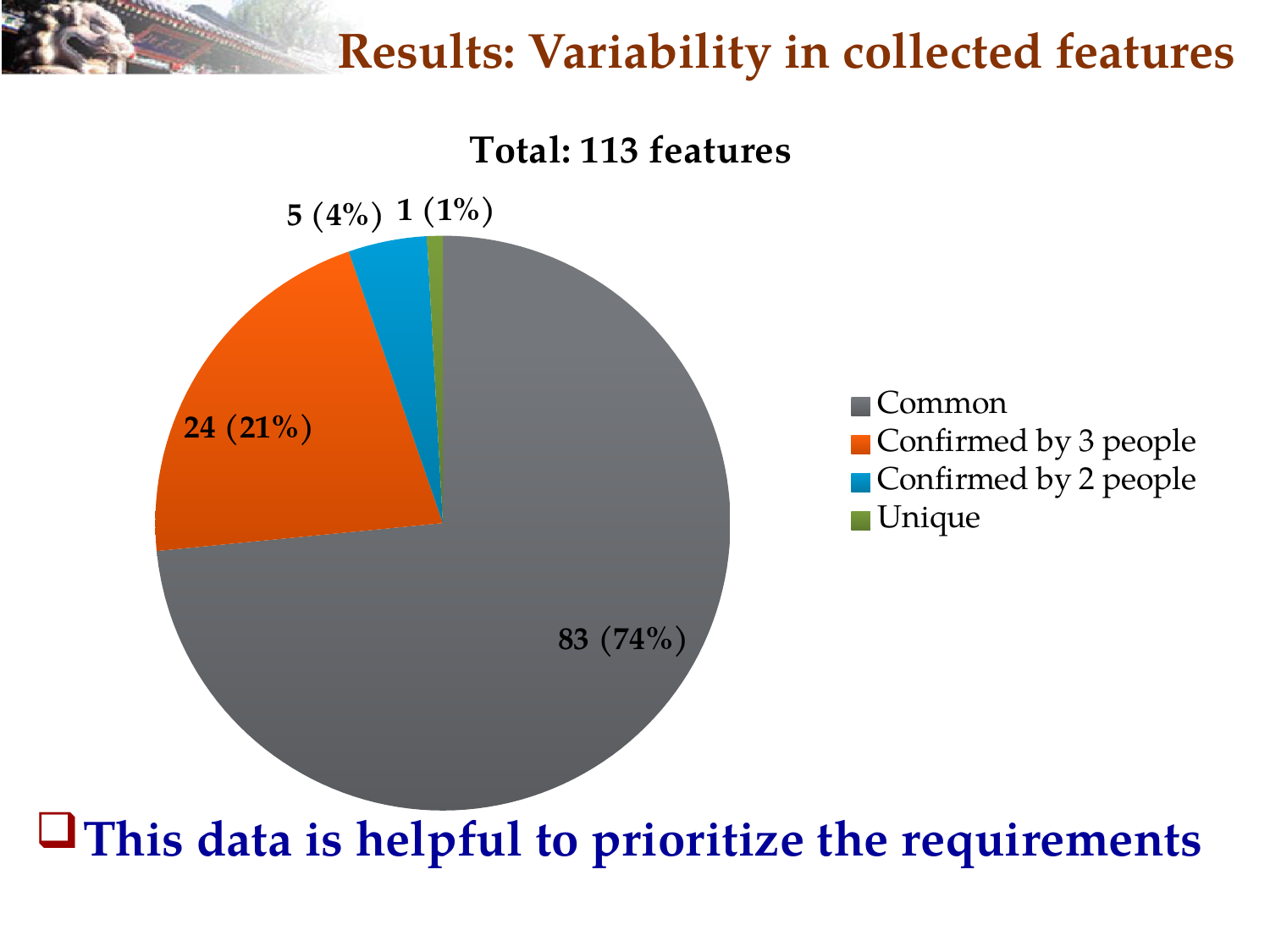

# Results: Variability in collected features

### Chart: Total: 113 features

| Category | Sales |
|---|---|
| Common  | 83.0 |
| Confirmed by 3 people | 24.0 |
| Confirmed by 2 people | 5.0 |
| Unique | 1.0 |
This data is helpful to prioritize the requirements